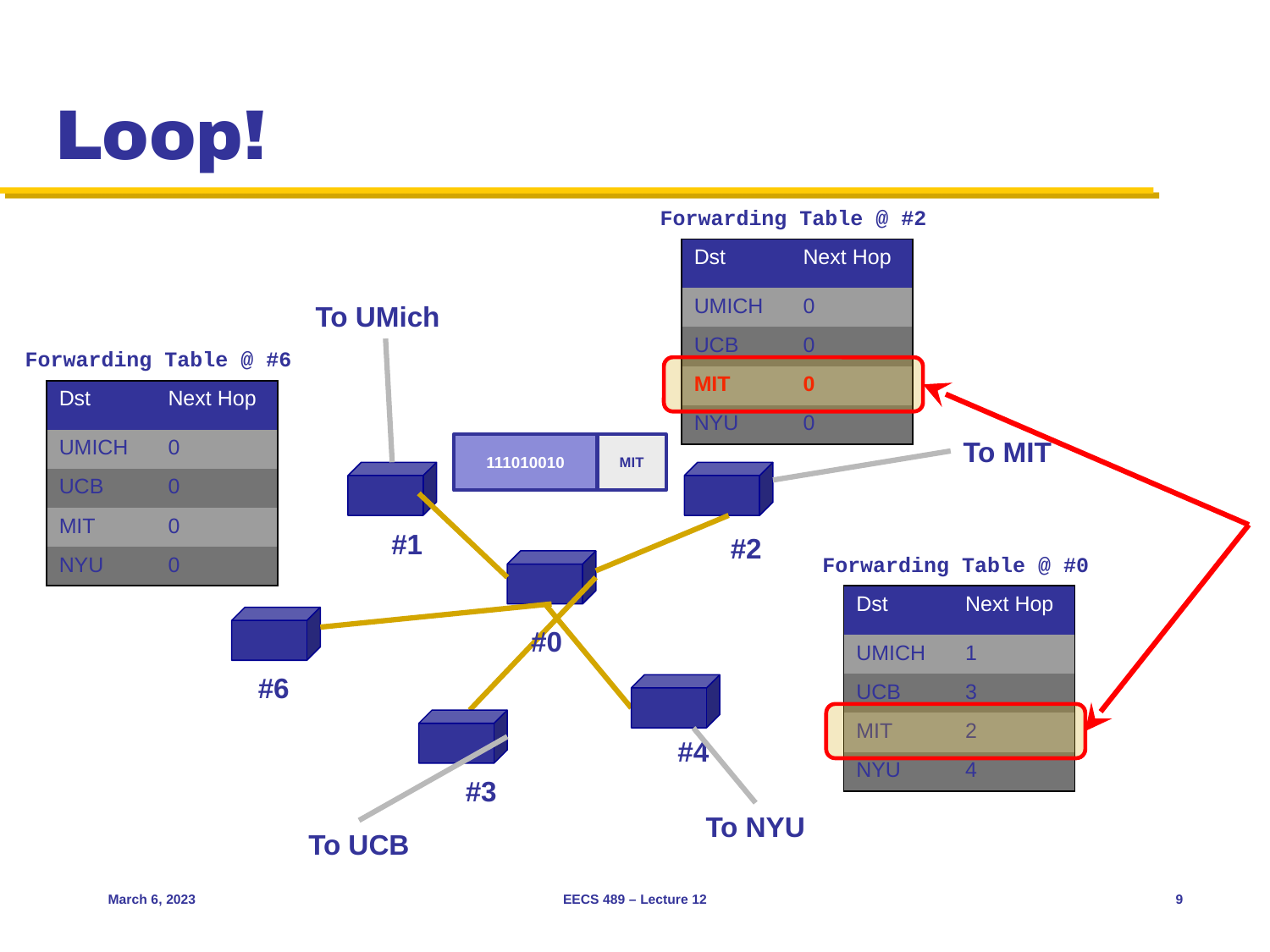

# Loop!
Forwarding Table @ #2
| Dst | Next Hop |
| --- | --- |
| UMICH | 0 |
| UCB | 0 |
| MIT | 0 |
| NYU | 0 |
To UMich
Forwarding Table @ #6

| Dst | Next Hop |
| --- | --- |
| UMICH | 0 |
| UCB | 0 |
| MIT | 0 |
| NYU | 0 |
To MIT
111010010
MIT

#1
#2
Forwarding Table @ #0

| Dst | Next Hop |
| --- | --- |
| UMICH | 1 |
| UCB | 3 |
| MIT | 2 |
| NYU | 4 |

#0
#6

#4
#3
To NYU
To UCB
March 6, 2023
EECS 489 – Lecture 12
9